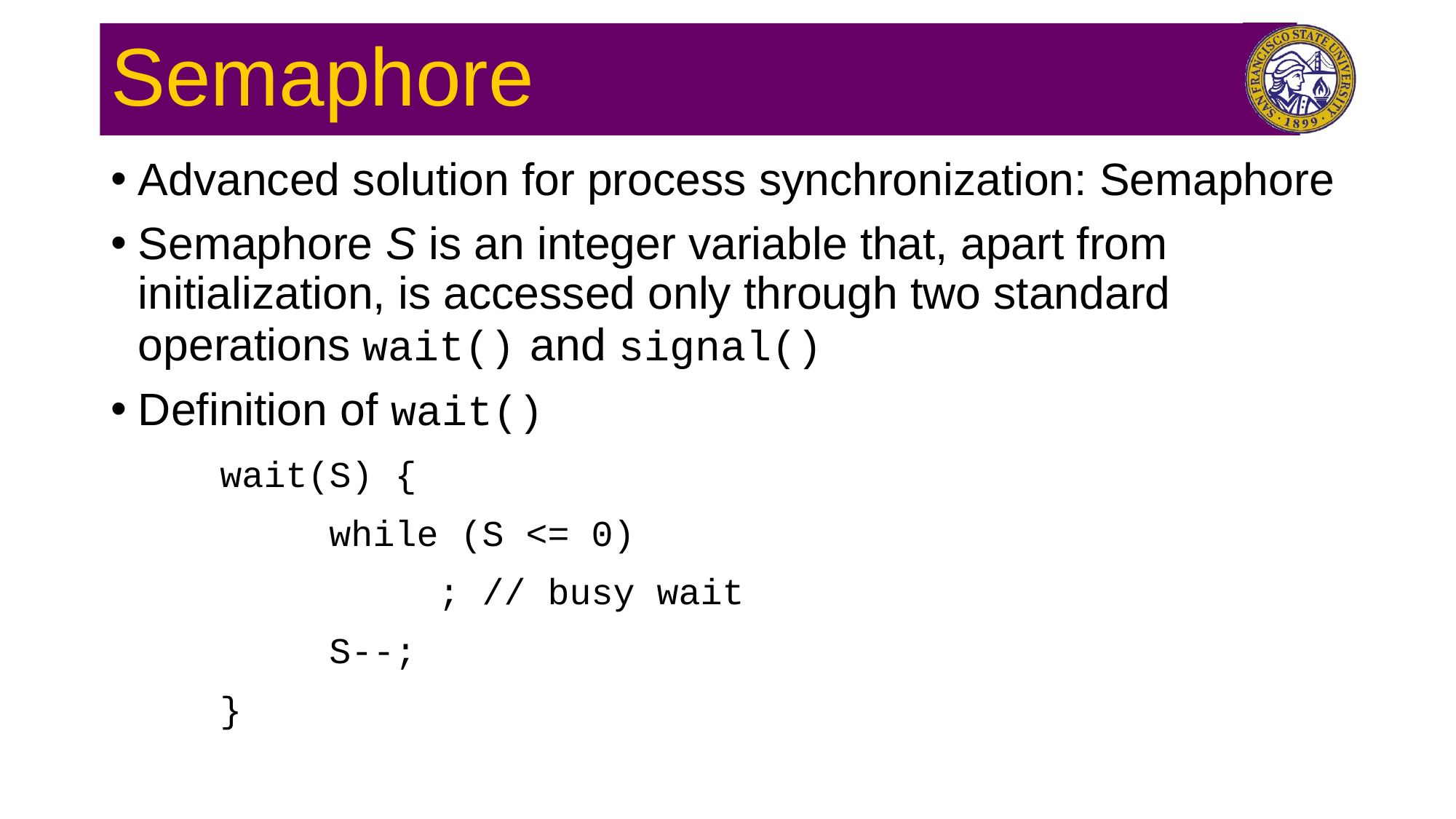

# Semaphore
Advanced solution for process synchronization: Semaphore
Semaphore S is an integer variable that, apart from initialization, is accessed only through two standard operations wait() and signal()
Definition of wait()
	wait(S) {
		while (S <= 0)
			; // busy wait
		S--;
	}